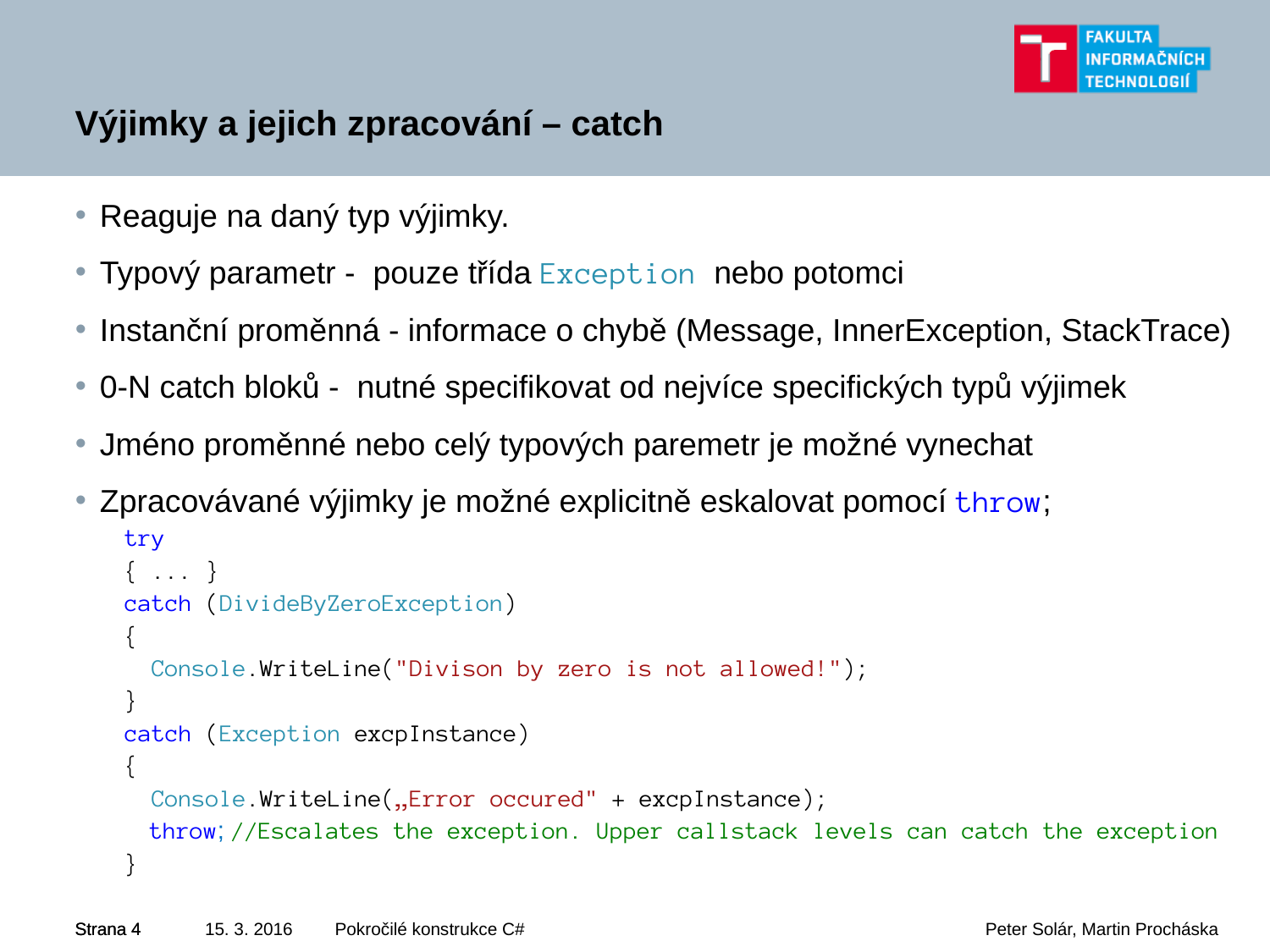

# Výjimky a jejich zpracování – catch
Reaguje na daný typ výjimky.
Typový parametr -  pouze třída Exception nebo potomci
Instanční proměnná - informace o chybě (Message, InnerException, StackTrace)
0-N catch bloků -  nutné specifikovat od nejvíce specifických typů výjimek
Jméno proměnné nebo celý typových paremetr je možné vynechat
Zpracovávané výjimky je možné explicitně eskalovat pomocí throw;
try
{ ... }
catch (DivideByZeroException)
{
  Console.WriteLine("Divison by zero is not allowed!");
}
catch (Exception excpInstance)
{
  Console.WriteLine(„Error occured" + excpInstance);
	throw; //Escalates the exception. Upper callstack levels can catch the exception
}